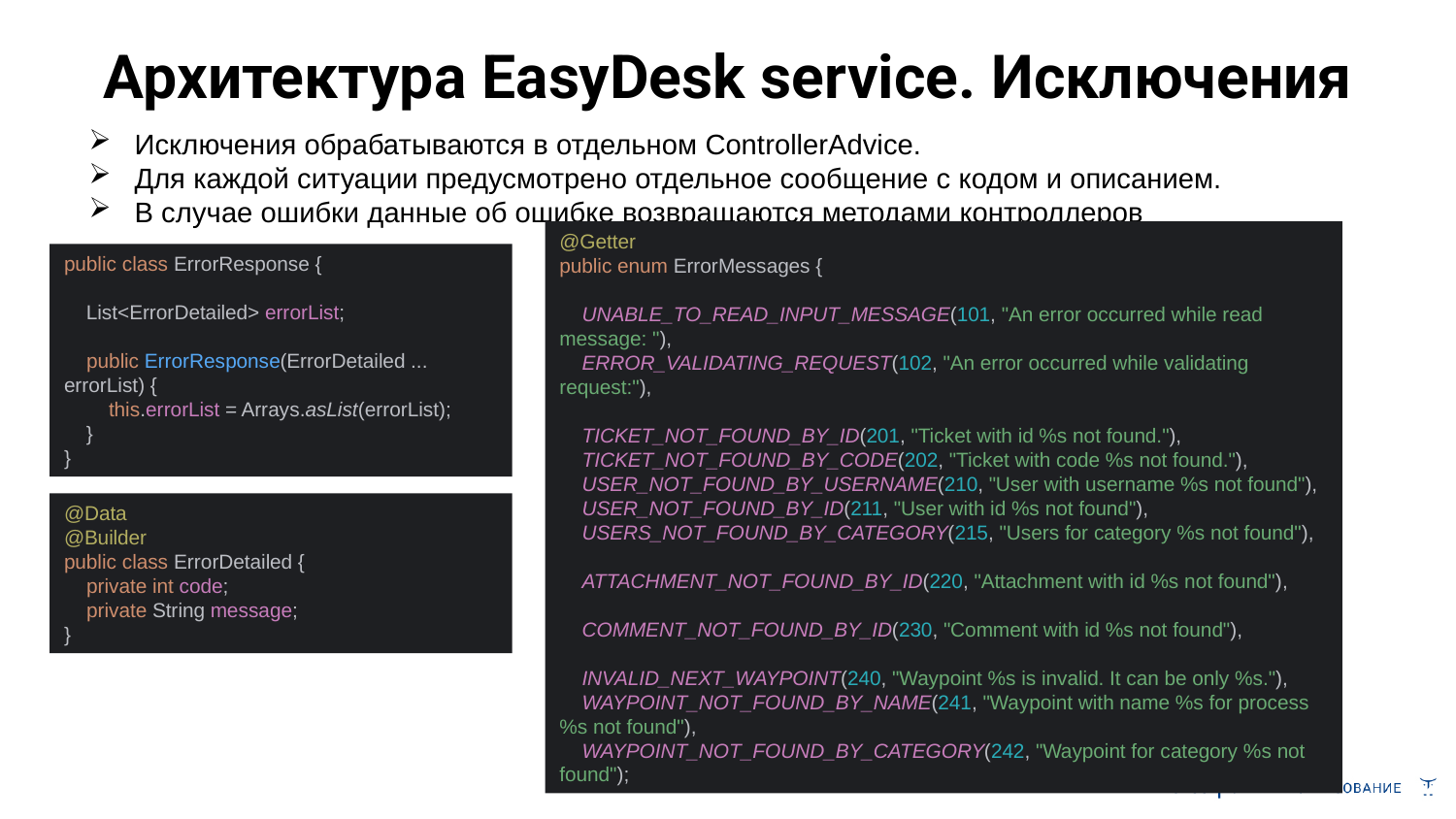

Архитектура EasyDesk service. Исключения
Исключения обрабатываются в отдельном ControllerAdvice.
Для каждой ситуации предусмотрено отдельное сообщение с кодом и описанием.
В случае ошибки данные об ошибке возвращаются методами контроллеров
public class ErrorResponse {
    List<ErrorDetailed> errorList;
    public ErrorResponse(ErrorDetailed ... errorList) {
        this.errorList = Arrays.asList(errorList);
    }
}
@Getter
public enum ErrorMessages {
    UNABLE_TO_READ_INPUT_MESSAGE(101, "An error occurred while read message: "),
    ERROR_VALIDATING_REQUEST(102, "An error occurred while validating request:"),
    TICKET_NOT_FOUND_BY_ID(201, "Ticket with id %s not found."),
    TICKET_NOT_FOUND_BY_CODE(202, "Ticket with code %s not found."),
    USER_NOT_FOUND_BY_USERNAME(210, "User with username %s not found"),
    USER_NOT_FOUND_BY_ID(211, "User with id %s not found"),
    USERS_NOT_FOUND_BY_CATEGORY(215, "Users for category %s not found"),
    ATTACHMENT_NOT_FOUND_BY_ID(220, "Attachment with id %s not found"),
    COMMENT_NOT_FOUND_BY_ID(230, "Comment with id %s not found"),
    INVALID_NEXT_WAYPOINT(240, "Waypoint %s is invalid. It can be only %s."),
    WAYPOINT_NOT_FOUND_BY_NAME(241, "Waypoint with name %s for process %s not found"),
    WAYPOINT_NOT_FOUND_BY_CATEGORY(242, "Waypoint for category %s not found");
@Data
@Builder
public class ErrorDetailed {
    private int code;
    private String message;
}